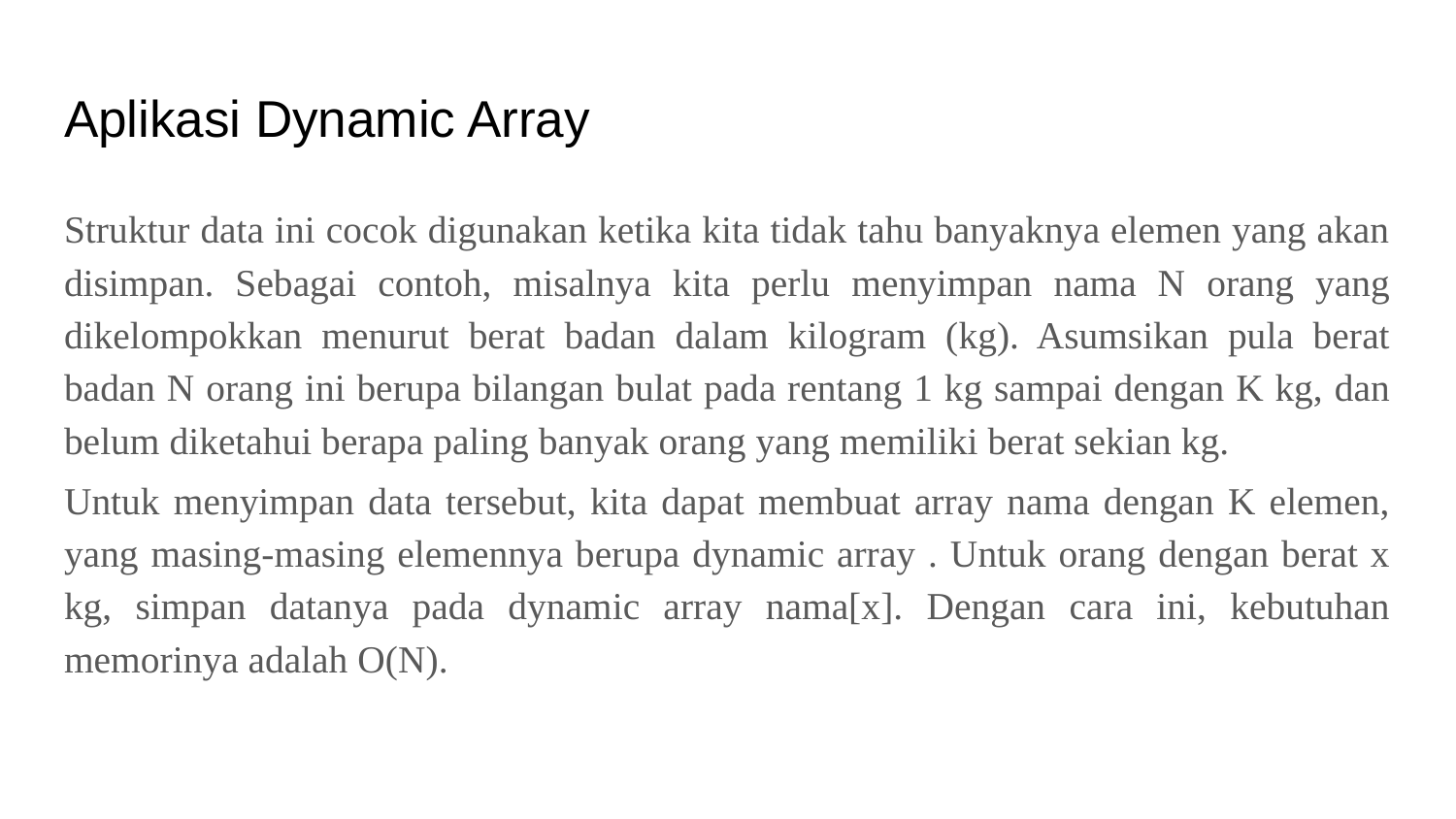

# Aplikasi Dynamic Array
Struktur data ini cocok digunakan ketika kita tidak tahu banyaknya elemen yang akan disimpan. Sebagai contoh, misalnya kita perlu menyimpan nama N orang yang dikelompokkan menurut berat badan dalam kilogram (kg). Asumsikan pula berat badan N orang ini berupa bilangan bulat pada rentang 1 kg sampai dengan K kg, dan belum diketahui berapa paling banyak orang yang memiliki berat sekian kg.
Untuk menyimpan data tersebut, kita dapat membuat array nama dengan K elemen, yang masing-masing elemennya berupa dynamic array . Untuk orang dengan berat x kg, simpan datanya pada dynamic array nama[x]. Dengan cara ini, kebutuhan memorinya adalah O(N).